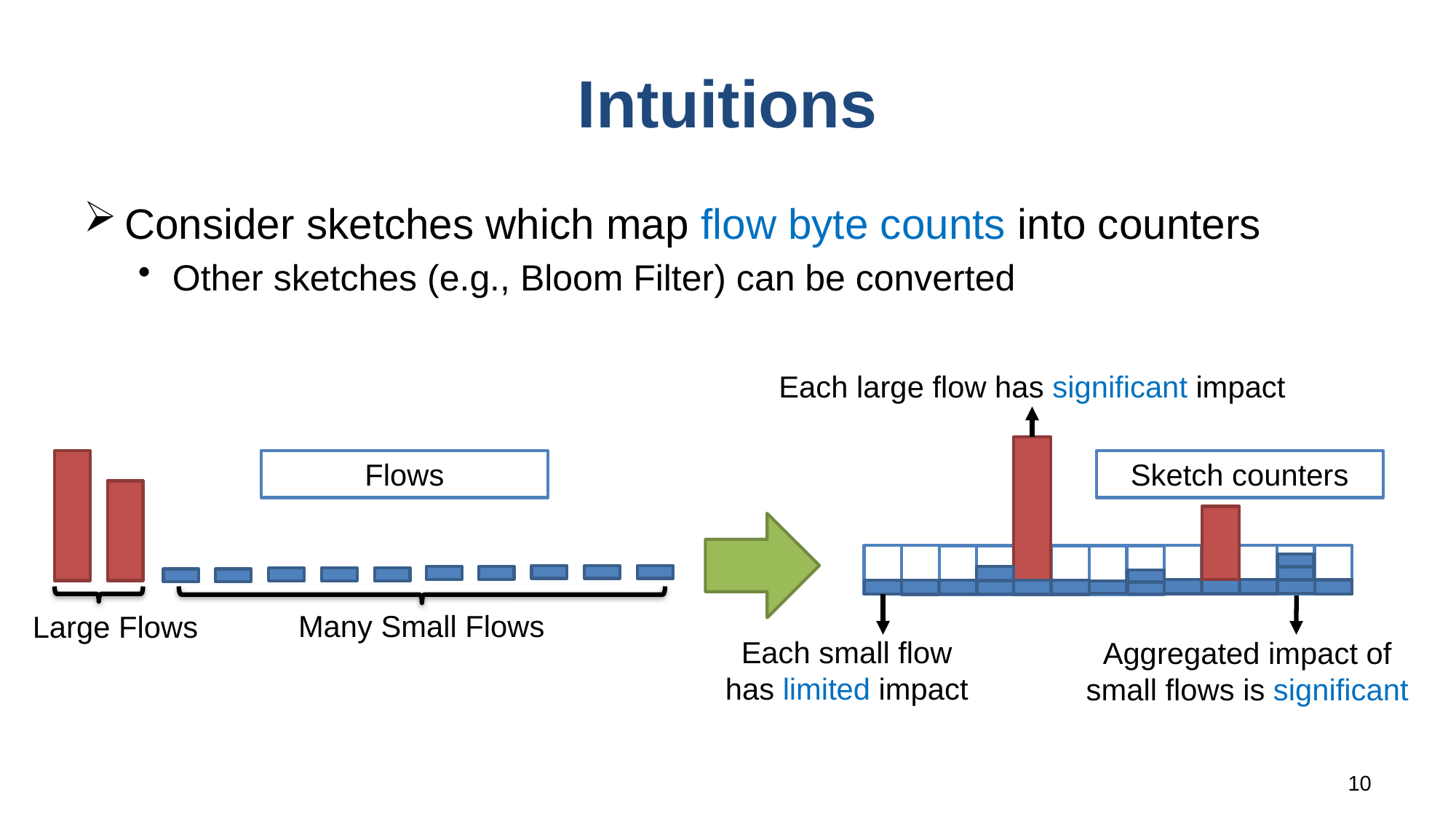

# Intuitions
Consider sketches which map flow byte counts into counters
Other sketches (e.g., Bloom Filter) can be converted
Each large flow has significant impact

Many Small Flows
Large Flows
Flows
Sketch counters

Each small flow
has limited impact
Aggregated impact of small flows is significant
10